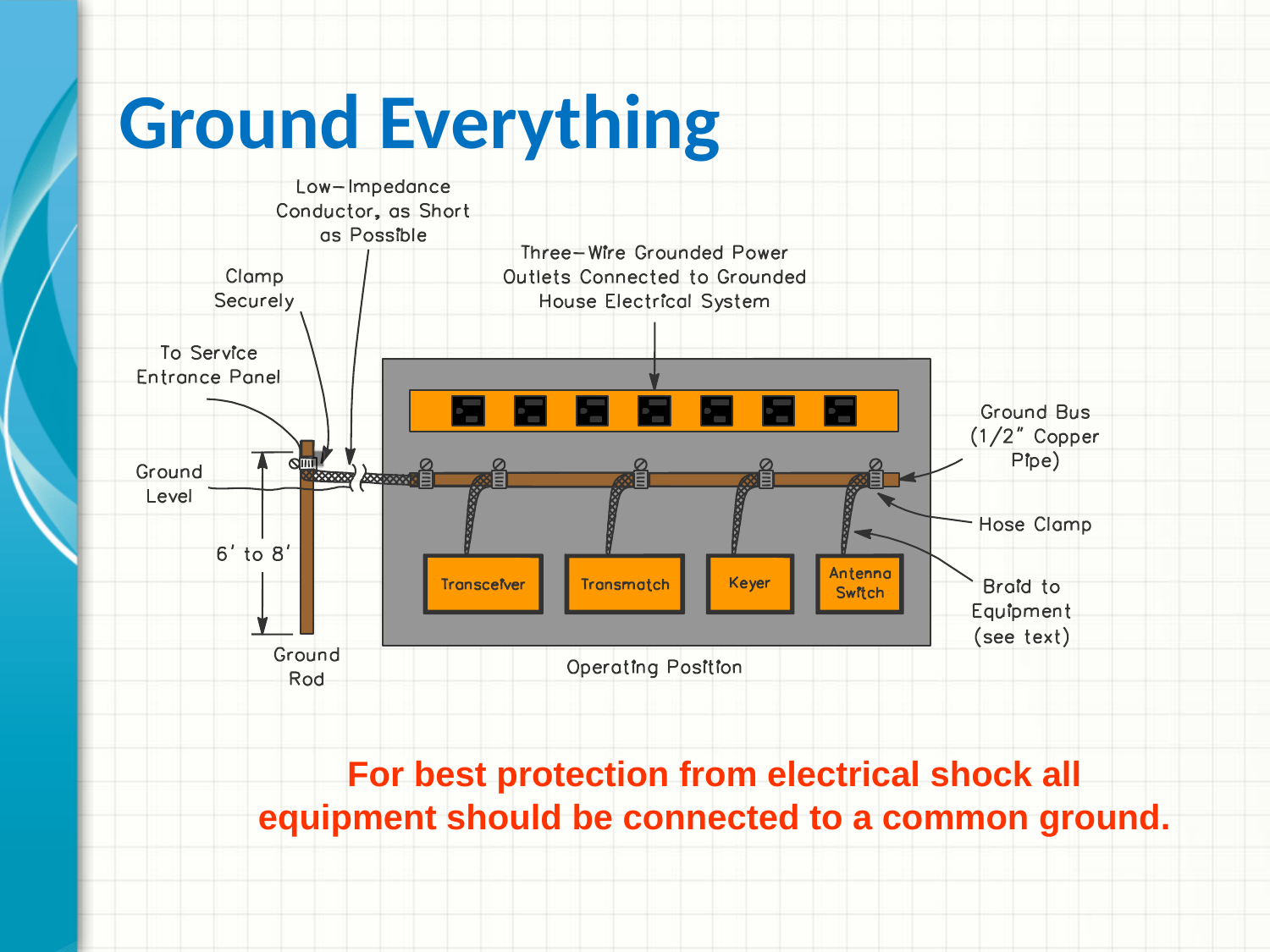

# Ground Everything

For best protection from electrical shock all equipment should be connected to a common ground.